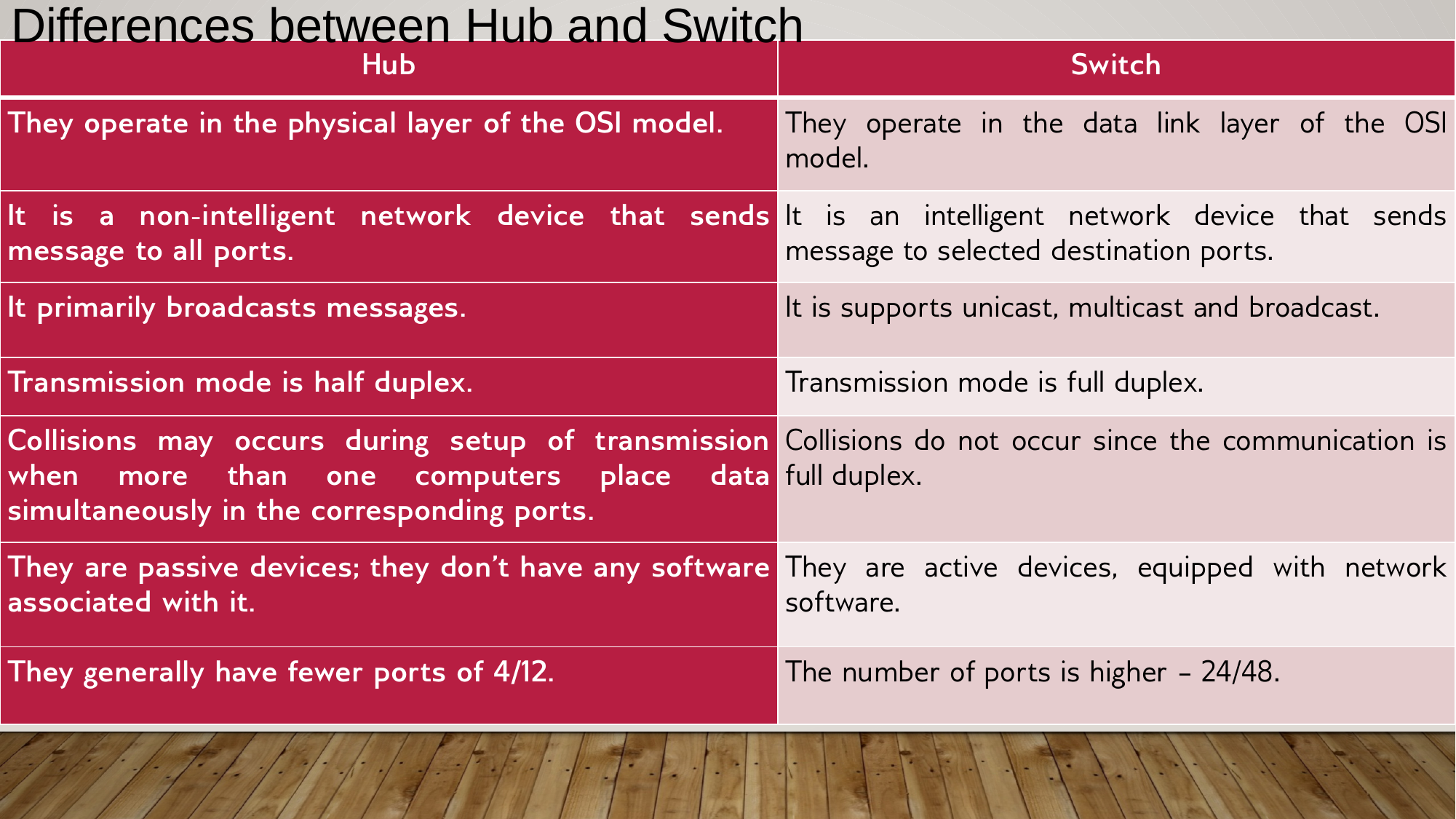

Differences between Hub and Switch

| Hub | Switch |
| --- | --- |
| They operate in the physical layer of the OSI model. | They operate in the data link layer of the OSI model. |
| It is a non-intelligent network device that sends message to all ports. | It is an intelligent network device that sends message to selected destination ports. |
| It primarily broadcasts messages. | It is supports unicast, multicast and broadcast. |
| Transmission mode is half duplex. | Transmission mode is full duplex. |
| Collisions may occurs during setup of transmission when more than one computers place data simultaneously in the corresponding ports. | Collisions do not occur since the communication is full duplex. |
| They are passive devices; they don’t have any software associated with it. | They are active devices, equipped with network software. |
| They generally have fewer ports of 4/12. | The number of ports is higher – 24/48. |